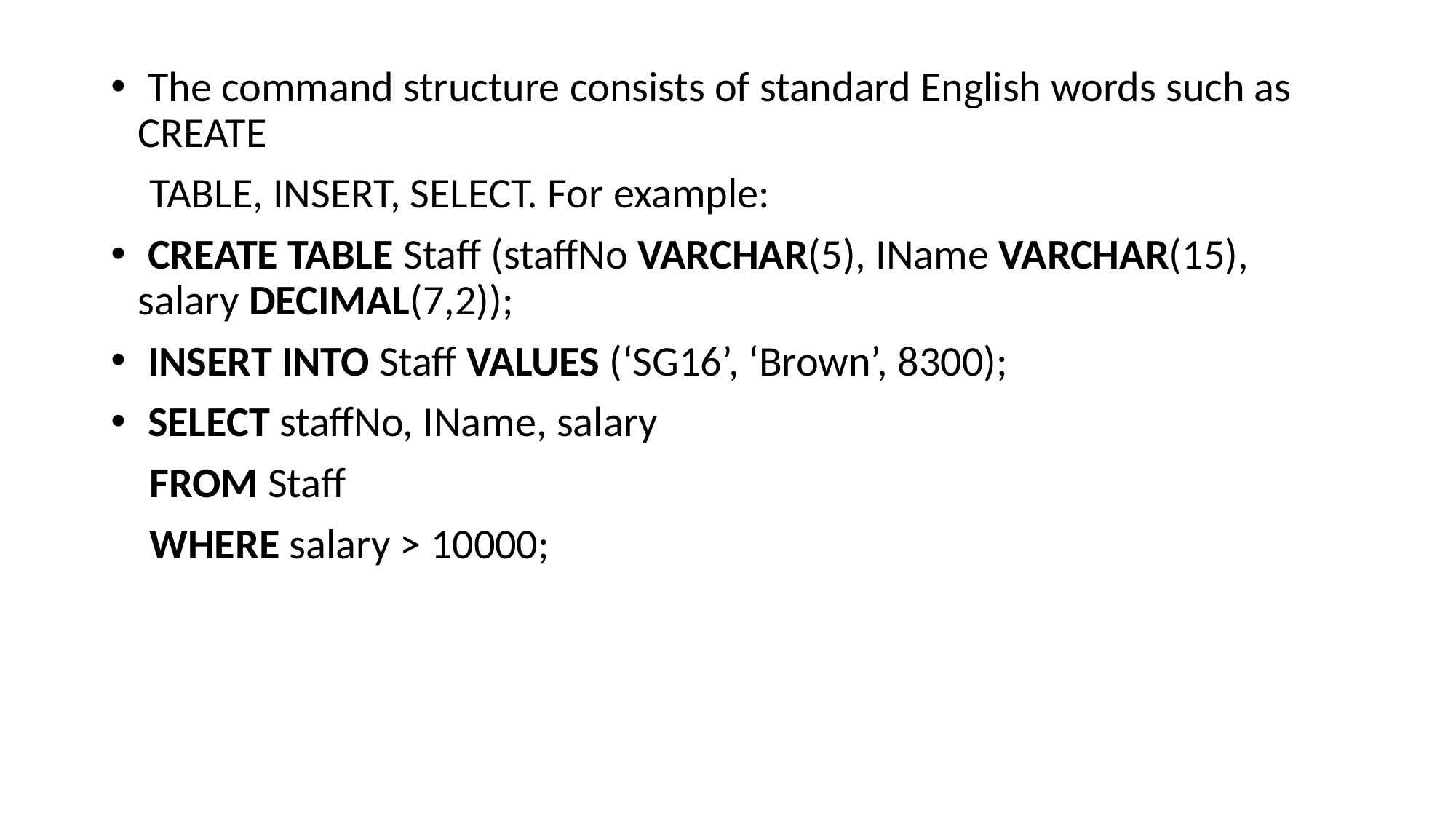

The command structure consists of standard English words such as CREATE
    TABLE, INSERT, SELECT. For example:
 CREATE TABLE Staff (staffNo VARCHAR(5), IName VARCHAR(15),     salary DECIMAL(7,2));
 INSERT INTO Staff VALUES (‘SG16’, ‘Brown’, 8300);
 SELECT staffNo, IName, salary
    FROM Staff
    WHERE salary > 10000;